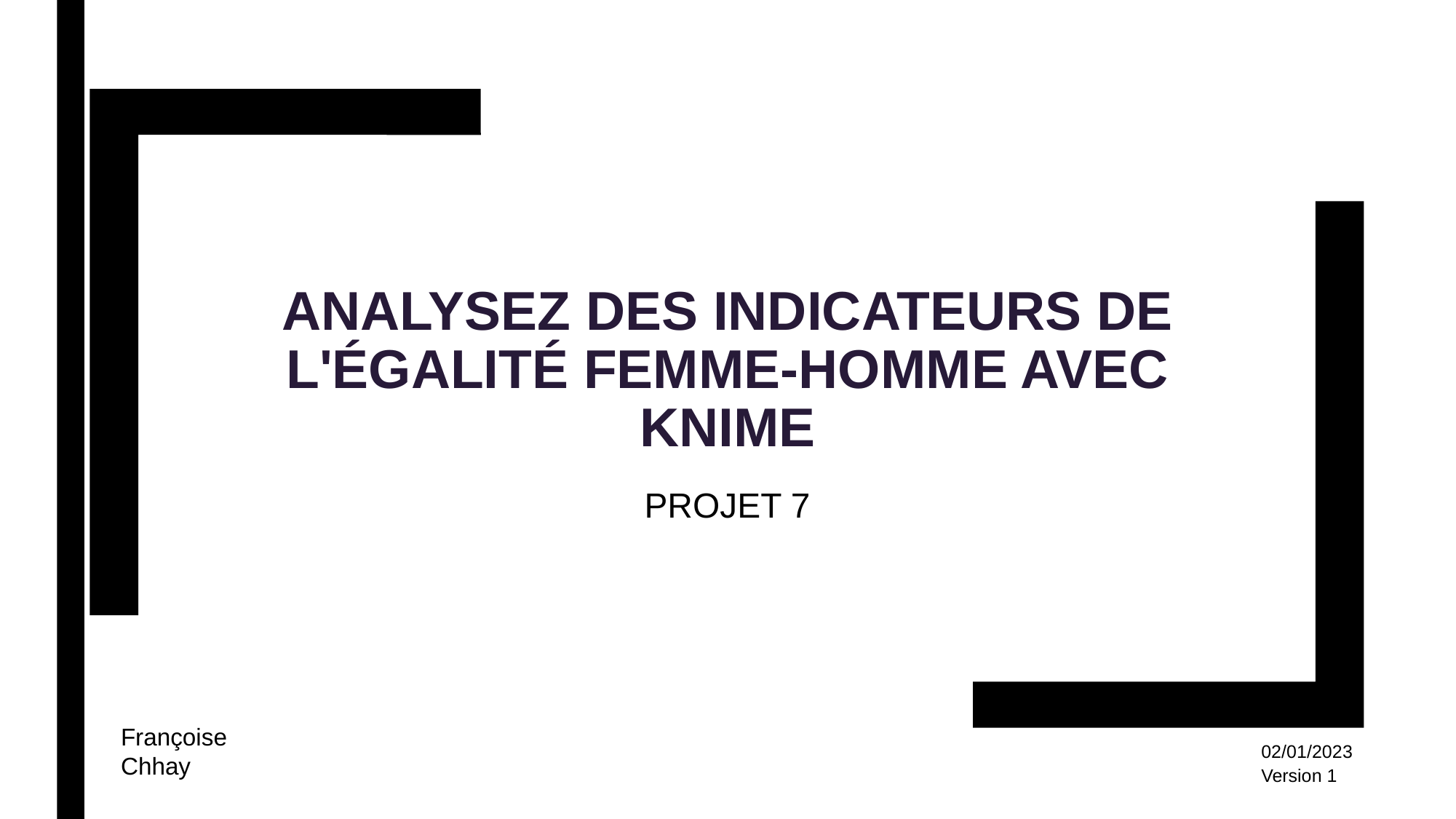

# Analysez des indicateurs de l'égalité femme-homme avec Knime
PROJET 7
Françoise Chhay
02/01/2023
Version 1